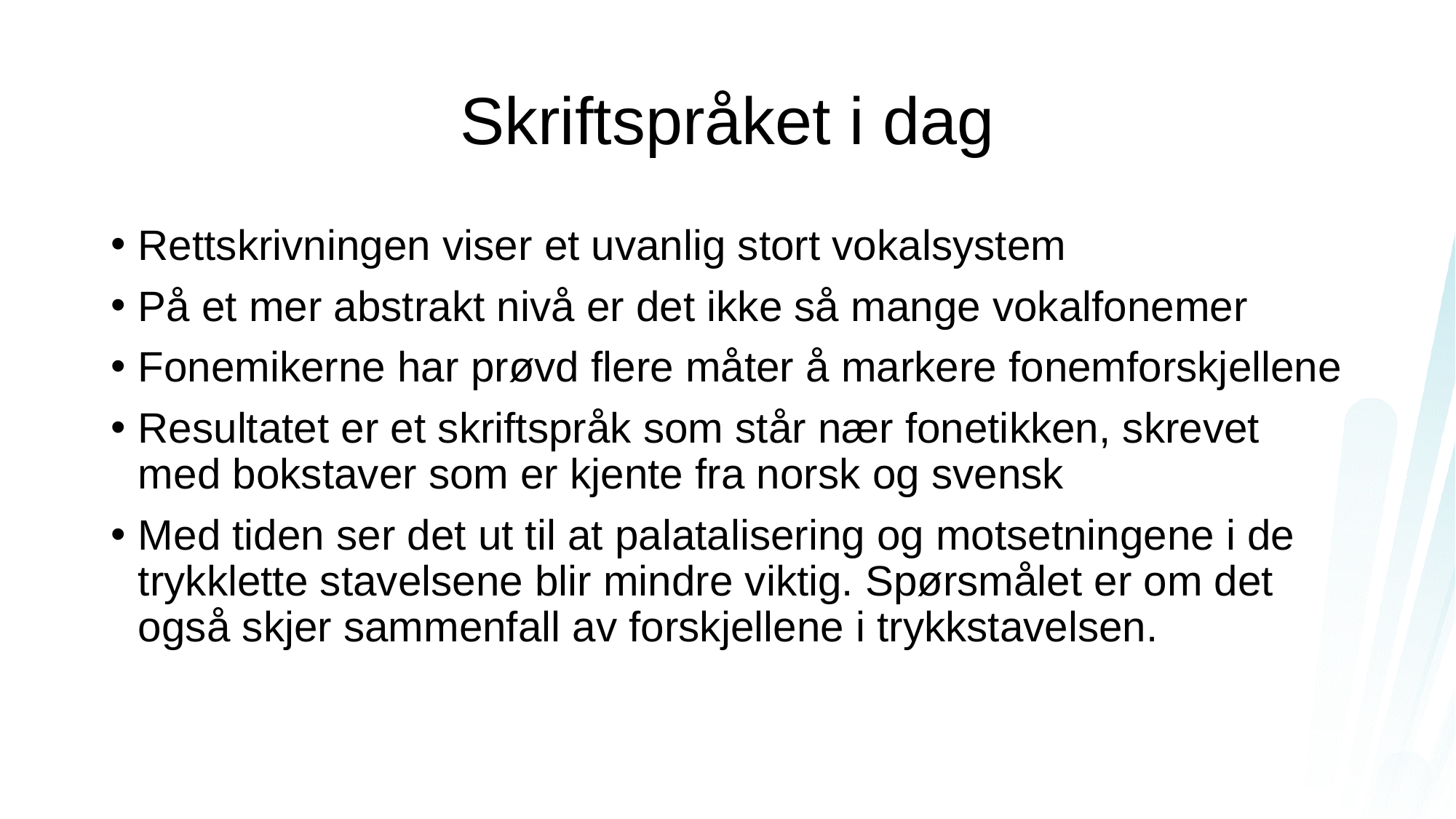

# Skriftspråket i dag
Rettskrivningen viser et uvanlig stort vokalsystem
På et mer abstrakt nivå er det ikke så mange vokalfonemer
Fonemikerne har prøvd flere måter å markere fonemforskjellene
Resultatet er et skriftspråk som står nær fonetikken, skrevet med bokstaver som er kjente fra norsk og svensk
Med tiden ser det ut til at palatalisering og motsetningene i de trykklette stavelsene blir mindre viktig. Spørsmålet er om det også skjer sammenfall av forskjellene i trykkstavelsen.